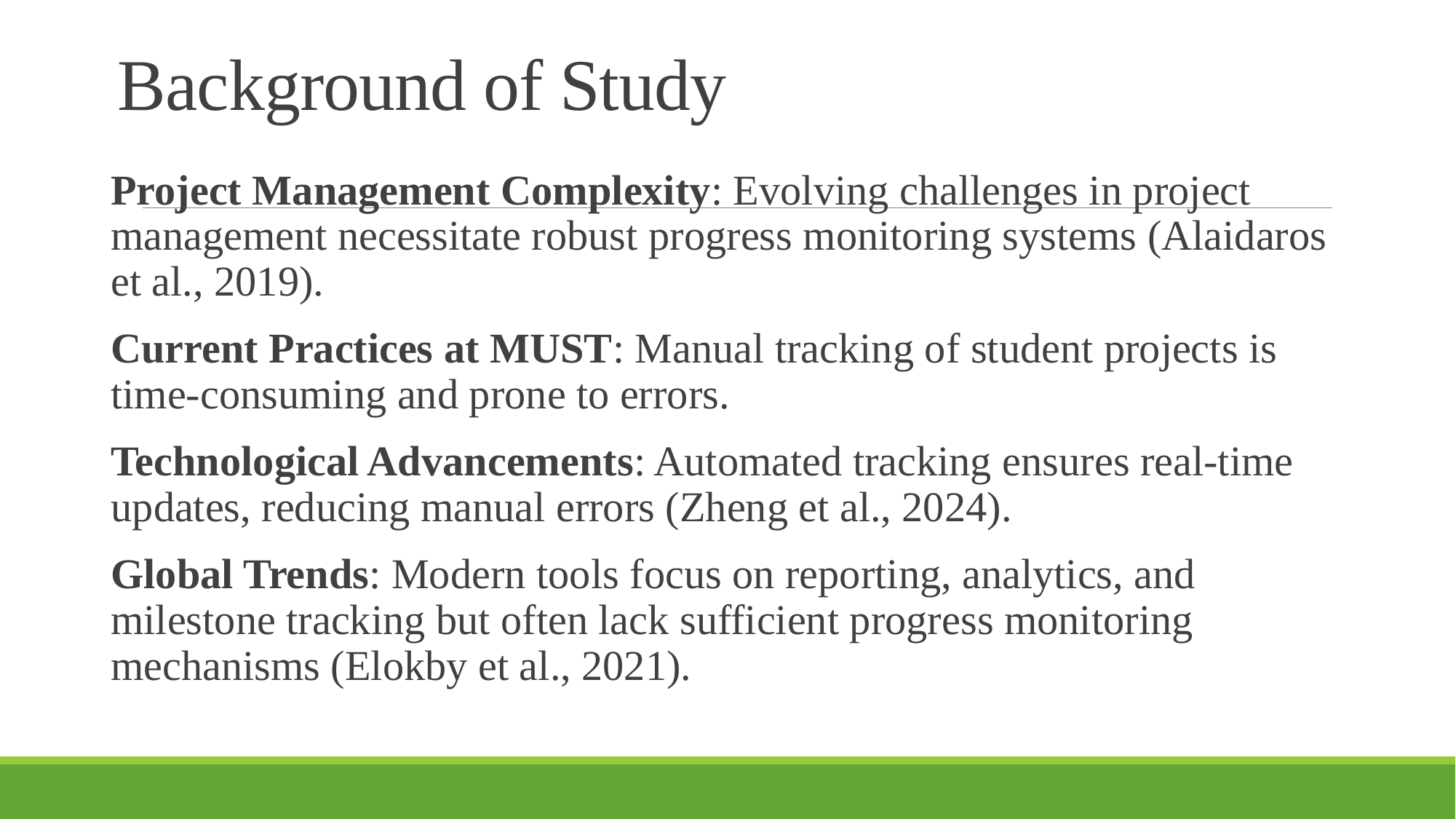

# Background of Study
Project Management Complexity: Evolving challenges in project management necessitate robust progress monitoring systems (Alaidaros et al., 2019).
Current Practices at MUST: Manual tracking of student projects is time-consuming and prone to errors.
Technological Advancements: Automated tracking ensures real-time updates, reducing manual errors (Zheng et al., 2024).
Global Trends: Modern tools focus on reporting, analytics, and milestone tracking but often lack sufficient progress monitoring mechanisms (Elokby et al., 2021).